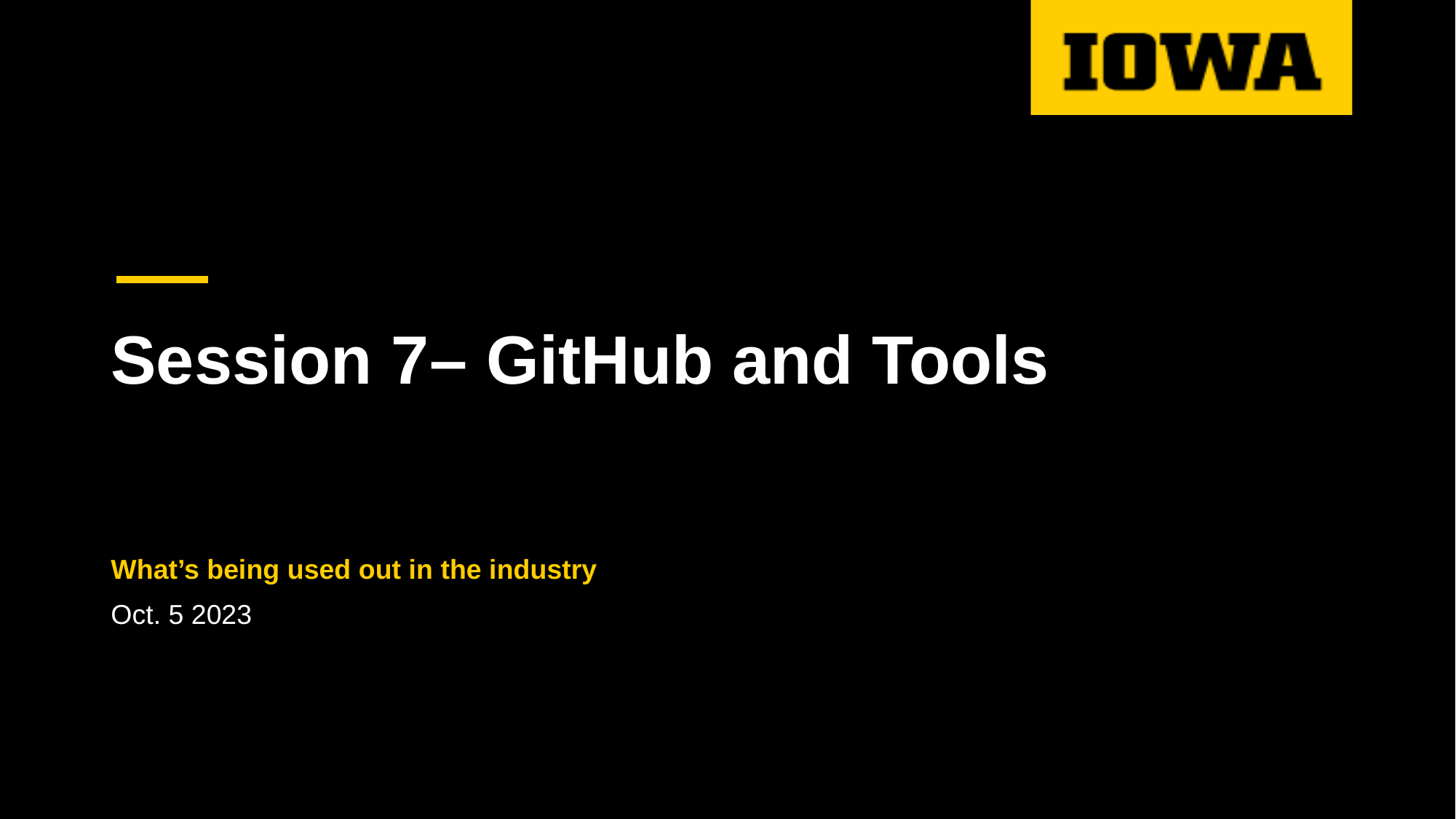

# Session 7– GitHub and Tools
What’s being used out in the industry
Oct. 5 2023